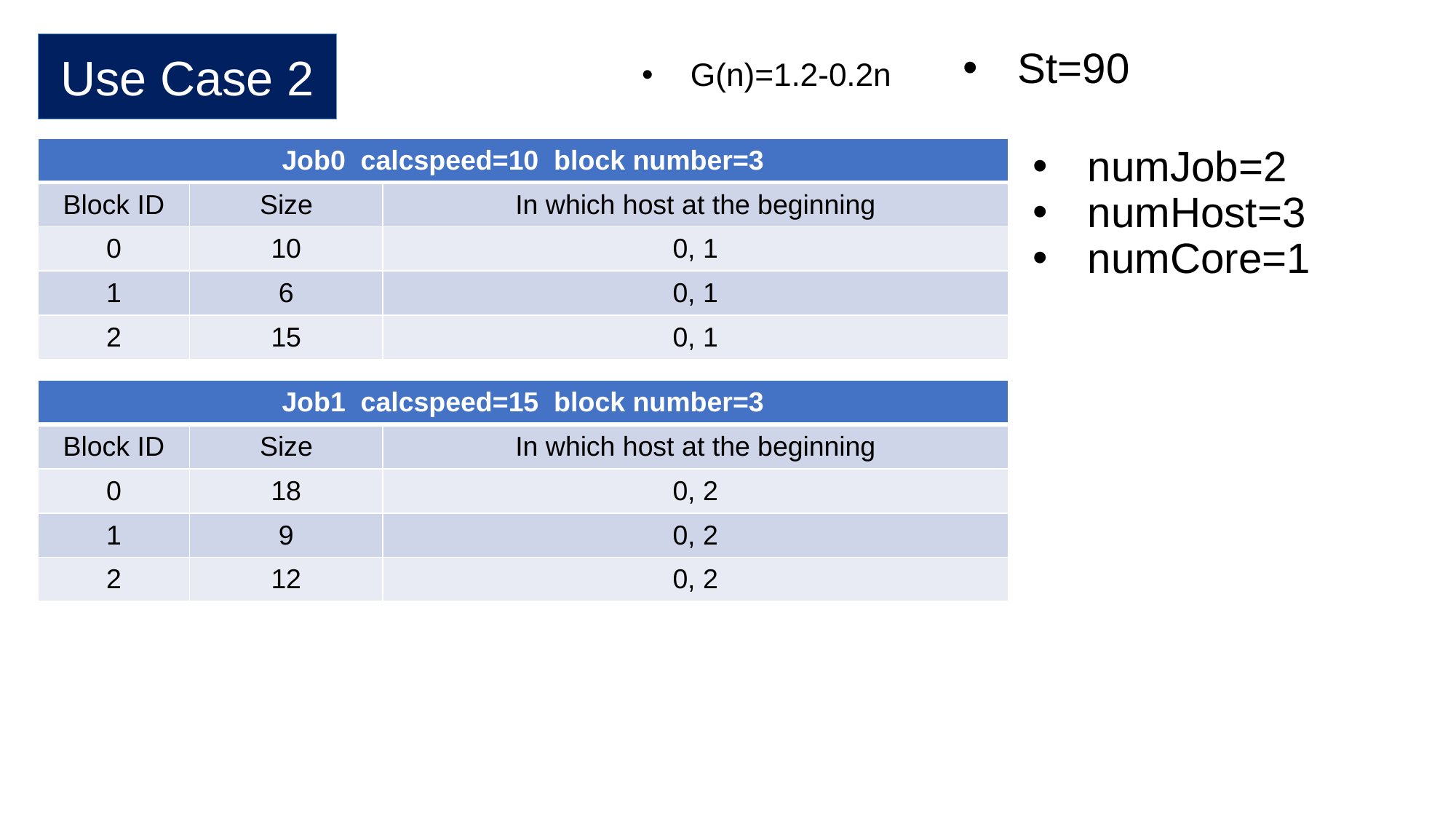

Use Case 2
St=90
G(n)=1.2-0.2n
| Job0 calcspeed=10 block number=3 |  |  |
| --- | --- | --- |
| Block ID | Size | In which host at the beginning |
| 0 | 10 | 0, 1 |
| 1 | 6 | 0, 1 |
| 2 | 15 | 0, 1 |
numJob=2
numHost=3
numCore=1
| Job1 calcspeed=15 block number=3 |  |  |
| --- | --- | --- |
| Block ID | Size | In which host at the beginning |
| 0 | 18 | 0, 2 |
| 1 | 9 | 0, 2 |
| 2 | 12 | 0, 2 |